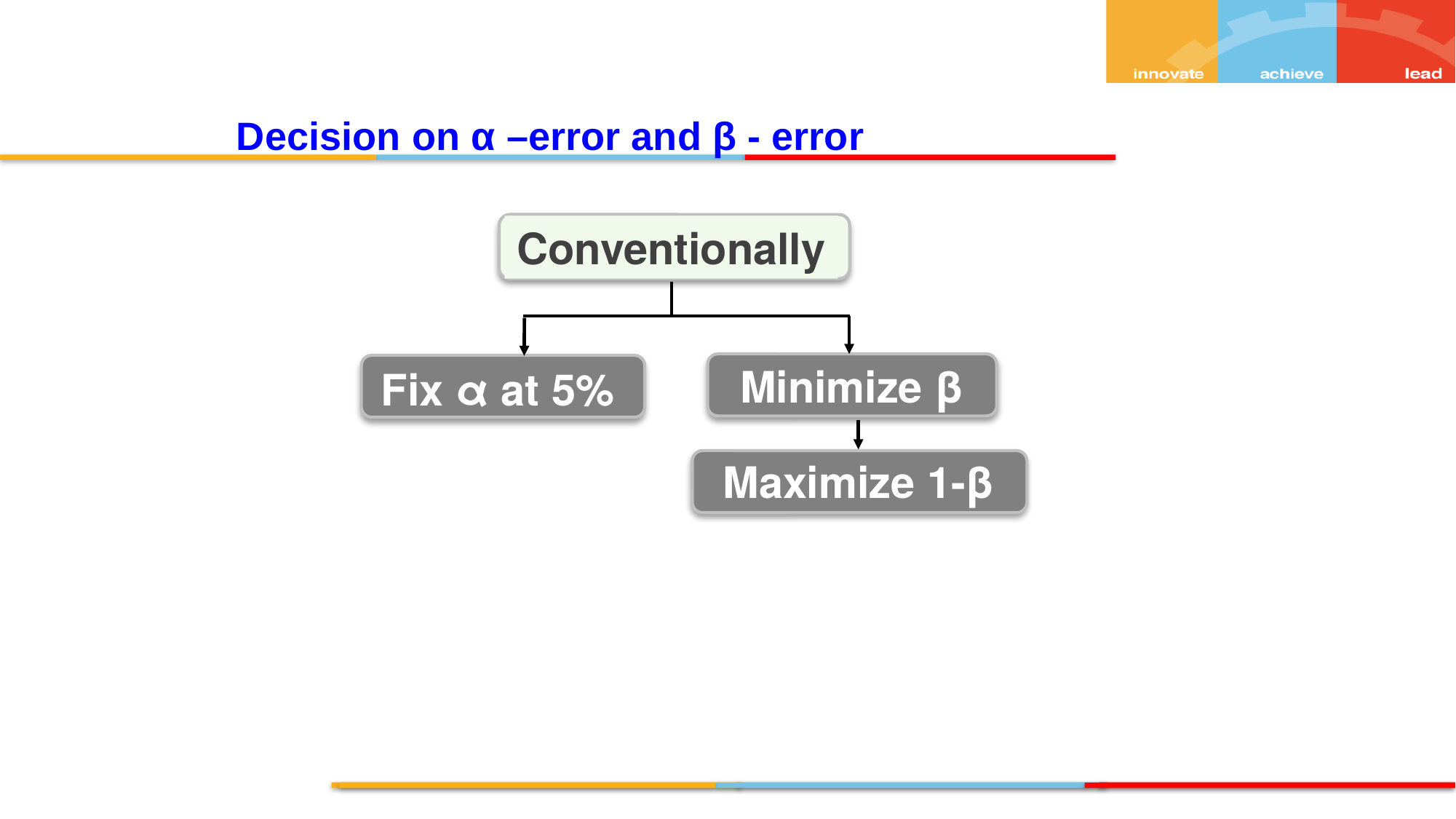

Decision on α –error and β - error

Conventionally

Minimize β

Fix α at 5%
Maximize 1-β